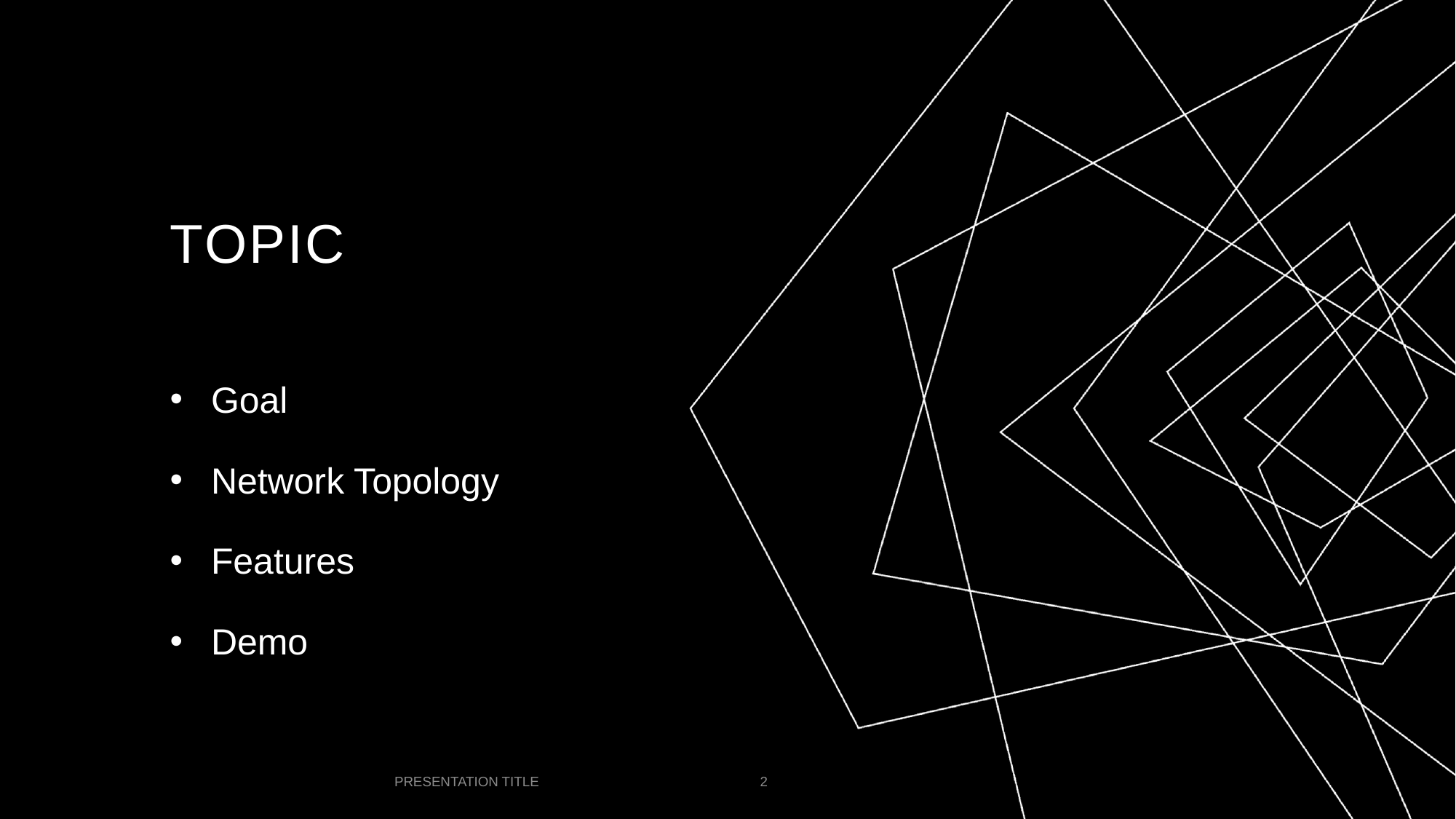

# Topic
Goal
Network Topology
Features
Demo
PRESENTATION TITLE
2